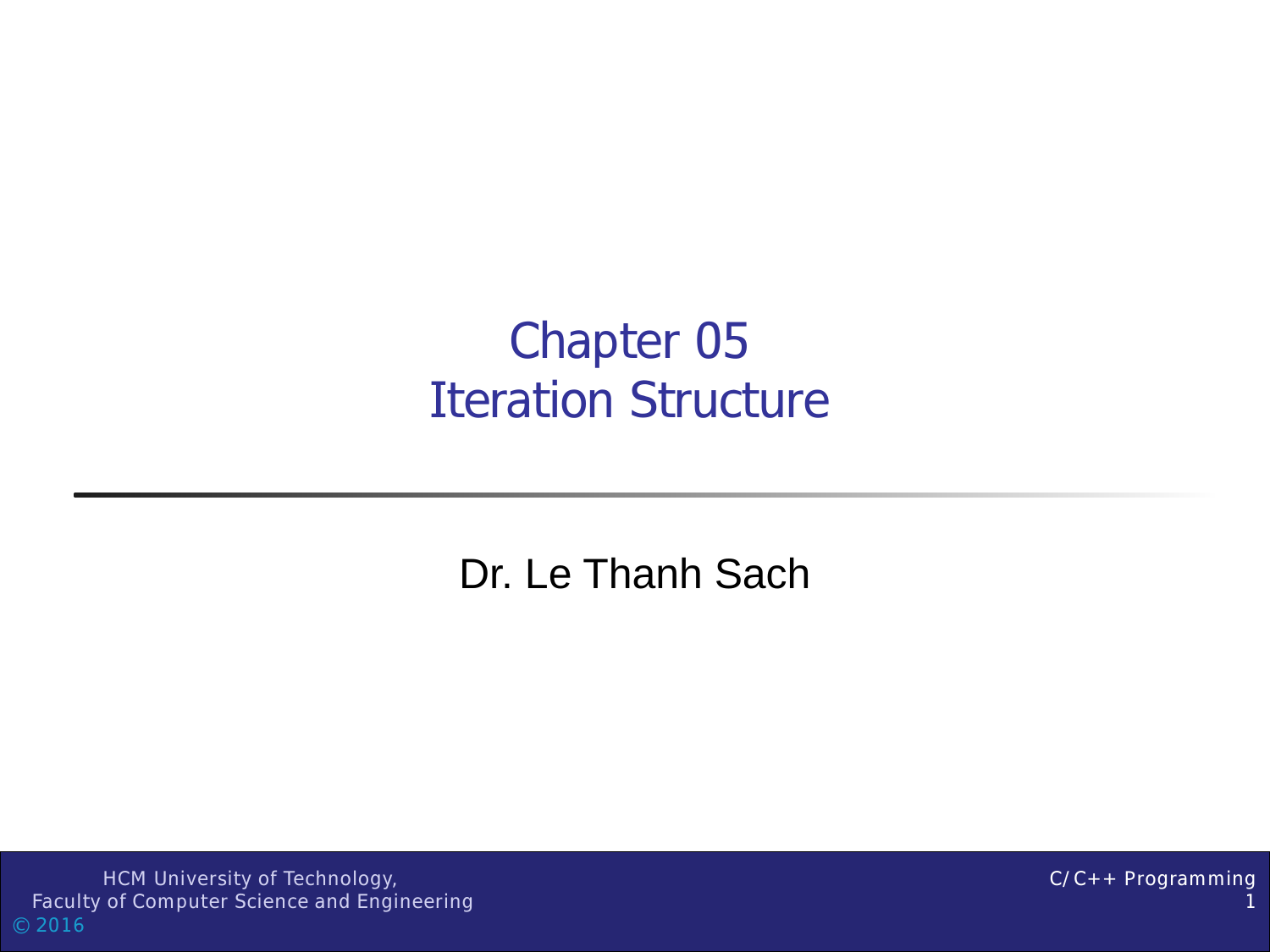

# Chapter 05 Iteration Structure
Dr. Le Thanh Sach